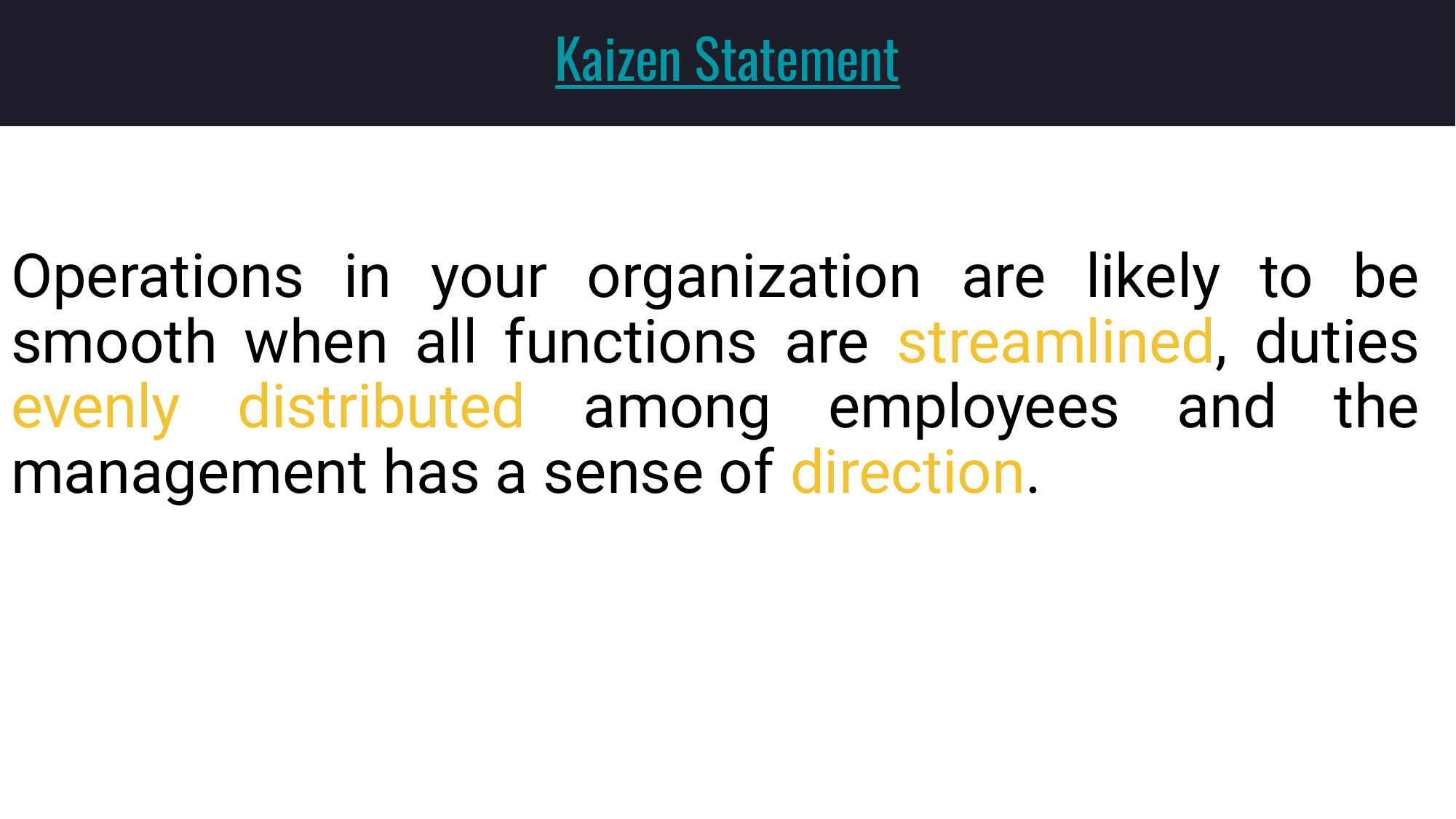

# Kaizen Statement
Operations in your organization are likely to be smooth when all functions are streamlined, duties evenly distributed among employees and the management has a sense of direction.